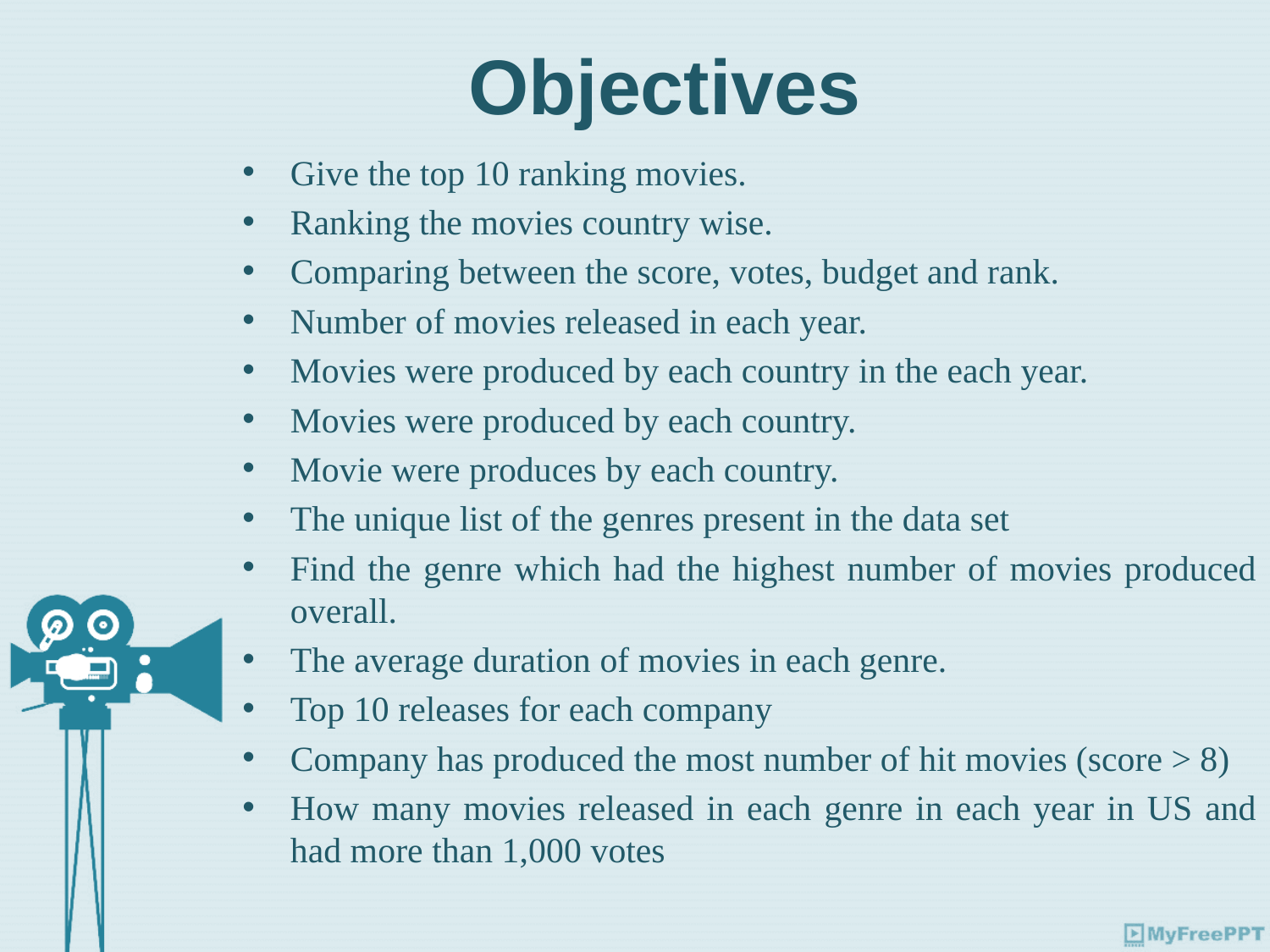

# Objectives
Give the top 10 ranking movies.
Ranking the movies country wise.
Comparing between the score, votes, budget and rank.
Number of movies released in each year.
Movies were produced by each country in the each year.
Movies were produced by each country.
Movie were produces by each country.
The unique list of the genres present in the data set
Find the genre which had the highest number of movies produced overall.
The average duration of movies in each genre.
Top 10 releases for each company
Company has produced the most number of hit movies (score > 8)
How many movies released in each genre in each year in US and had more than 1,000 votes